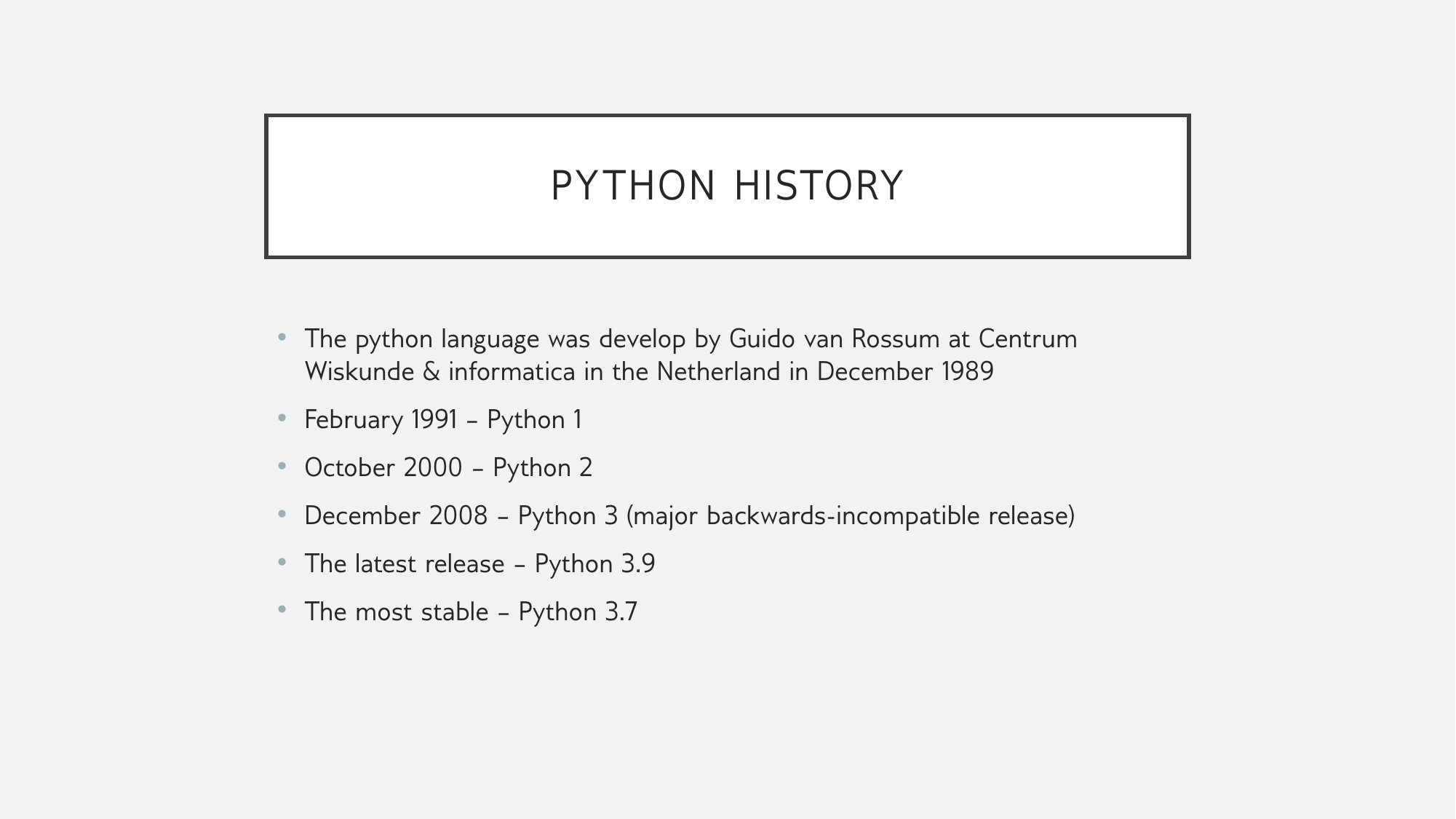

# Python history
The python language was develop by Guido van Rossum at Centrum Wiskunde & informatica in the Netherland in December 1989
February 1991 – Python 1
October 2000 – Python 2
December 2008 – Python 3 (major backwards-incompatible release)
The latest release – Python 3.9
The most stable – Python 3.7